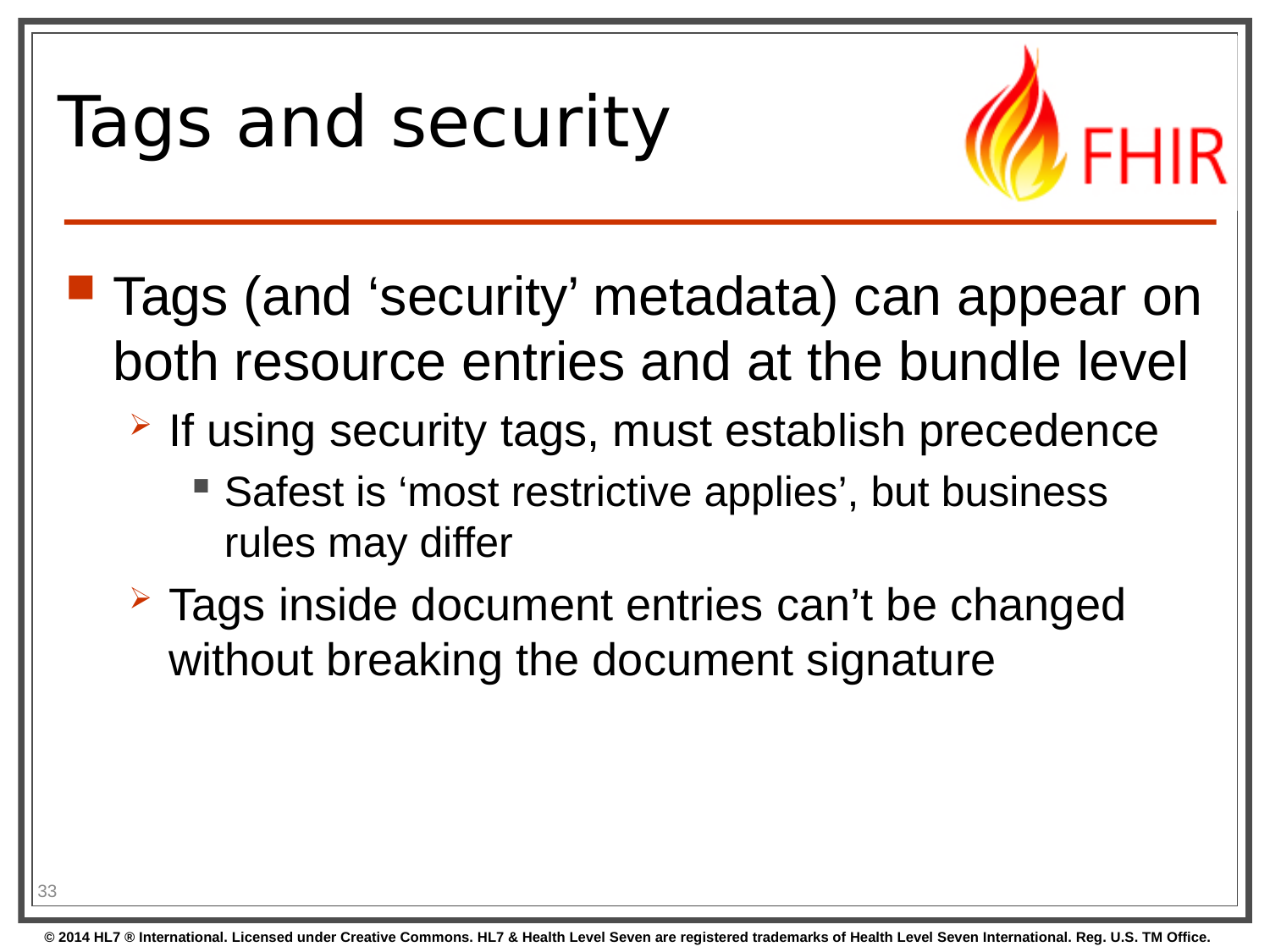

# Tags and security
Tags (and ‘security’ metadata) can appear on both resource entries and at the bundle level
If using security tags, must establish precedence
Safest is ‘most restrictive applies’, but business rules may differ
Tags inside document entries can’t be changed without breaking the document signature
33